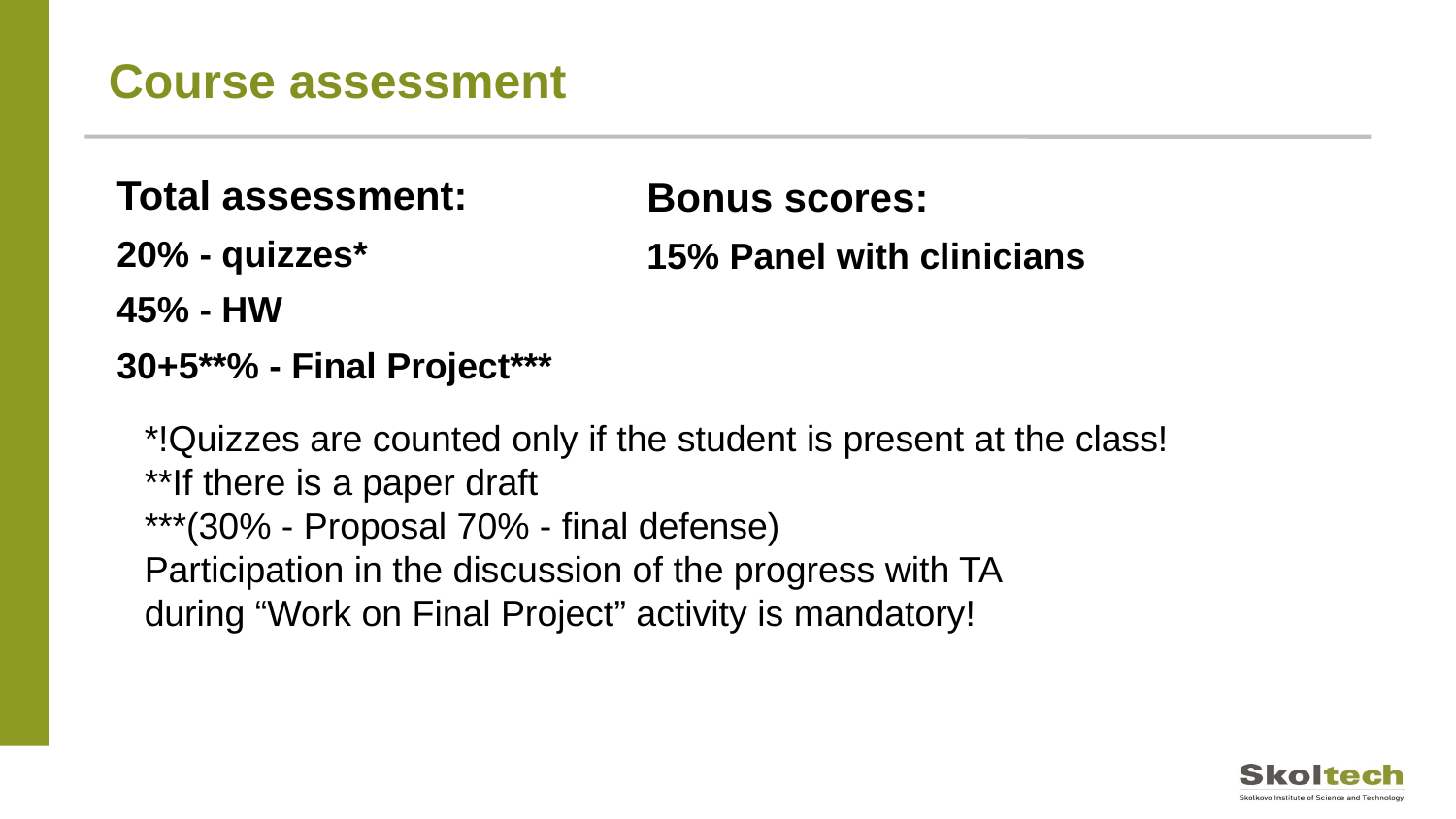

Course assessment
Total assessment:
20% - quizzes*
45% - HW
30+5**% - Final Project***
Bonus scores:
15% Panel with clinicians
*!Quizzes are counted only if the student is present at the class!
**If there is a paper draft
***(30% - Proposal 70% - final defense)
Participation in the discussion of the progress with TA
during “Work on Final Project” activity is mandatory!